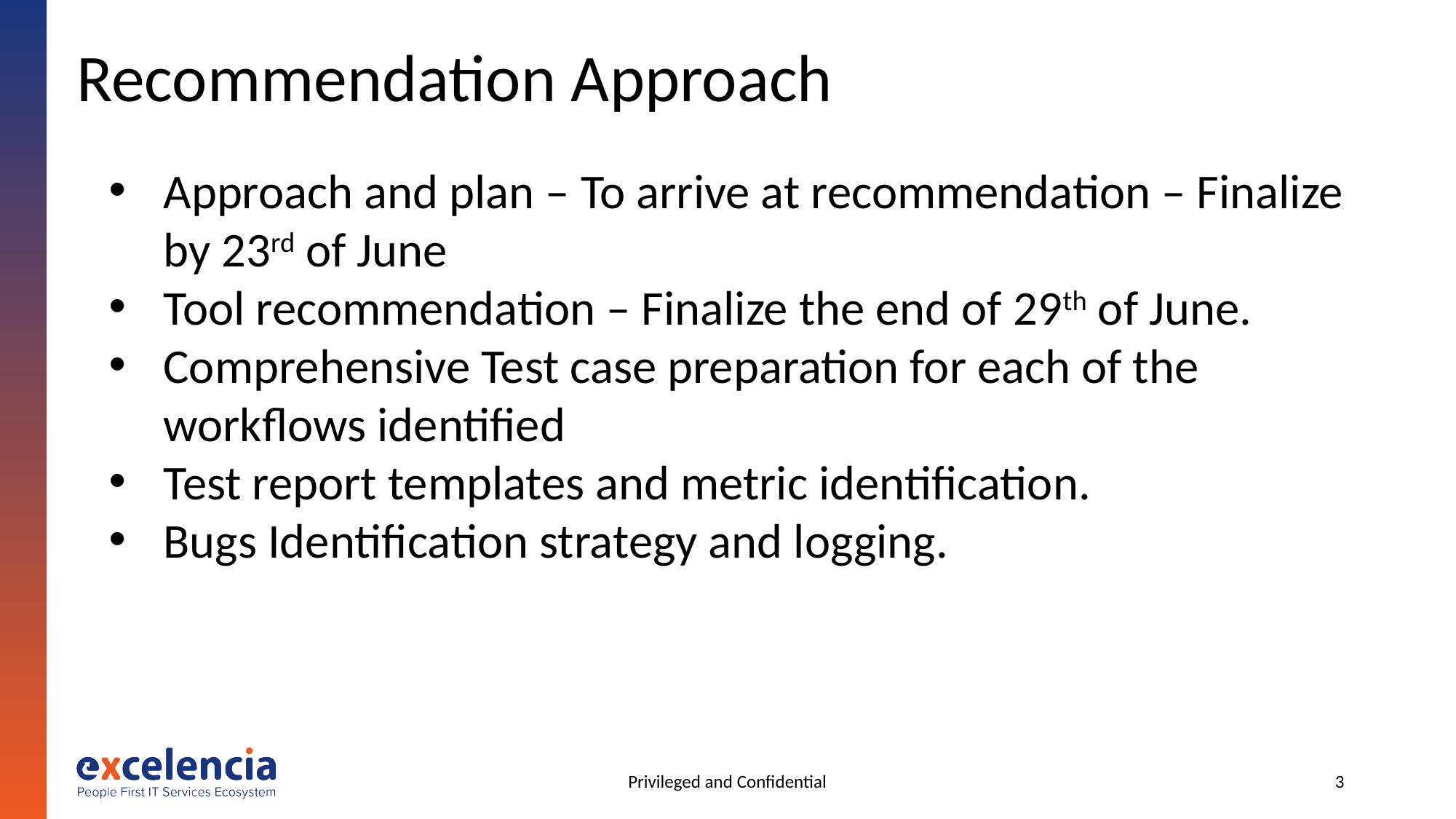

# Recommendation Approach
Approach and plan – To arrive at recommendation – Finalize by 23rd of June
Tool recommendation – Finalize the end of 29th of June.
Comprehensive Test case preparation for each of the workflows identified
Test report templates and metric identification.
Bugs Identification strategy and logging.
Privileged and Confidential
3